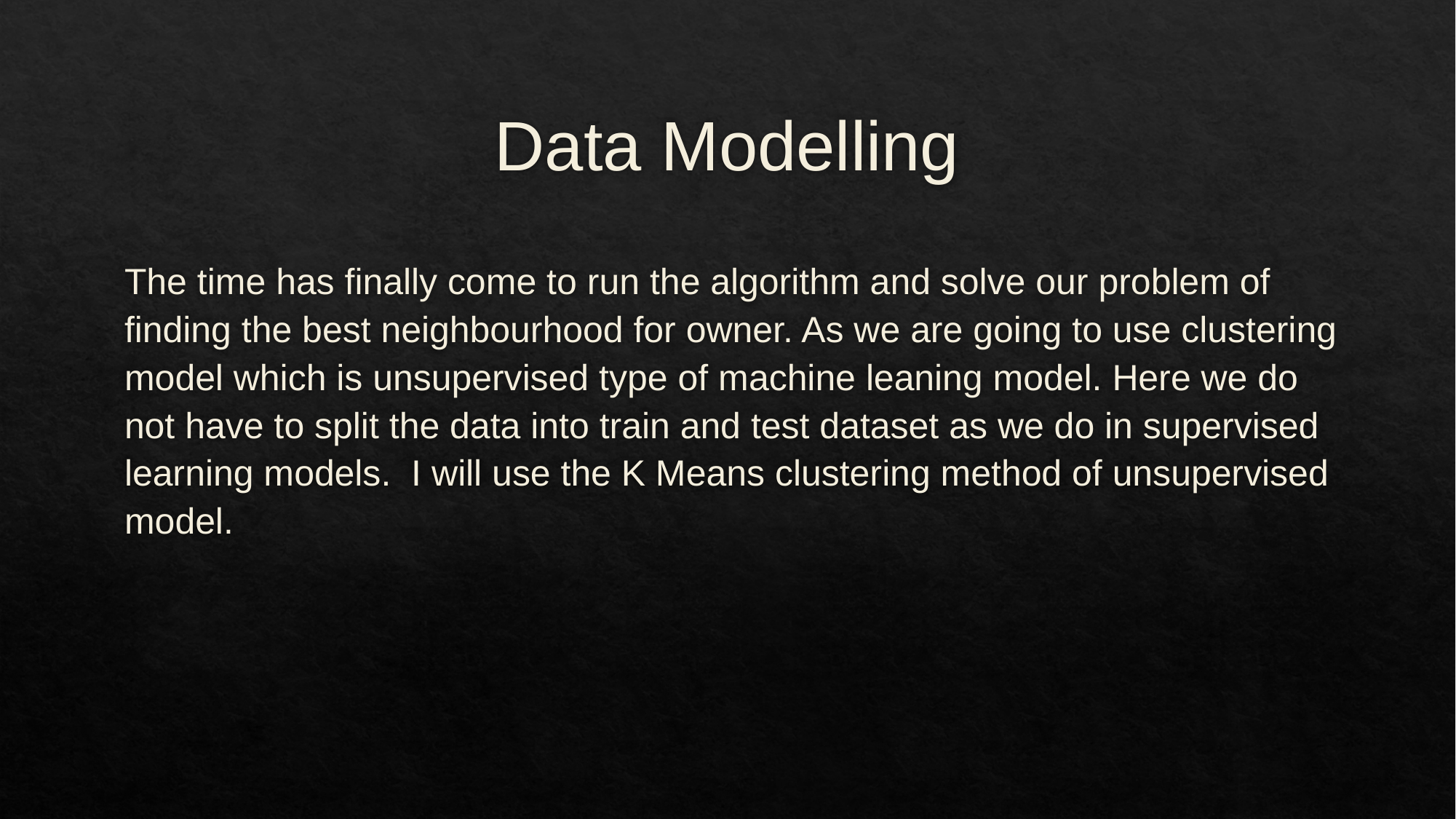

# Data Modelling
The time has finally come to run the algorithm and solve our problem of finding the best neighbourhood for owner. As we are going to use clustering model which is unsupervised type of machine leaning model. Here we do not have to split the data into train and test dataset as we do in supervised learning models.  I will use the K Means clustering method of unsupervised model.